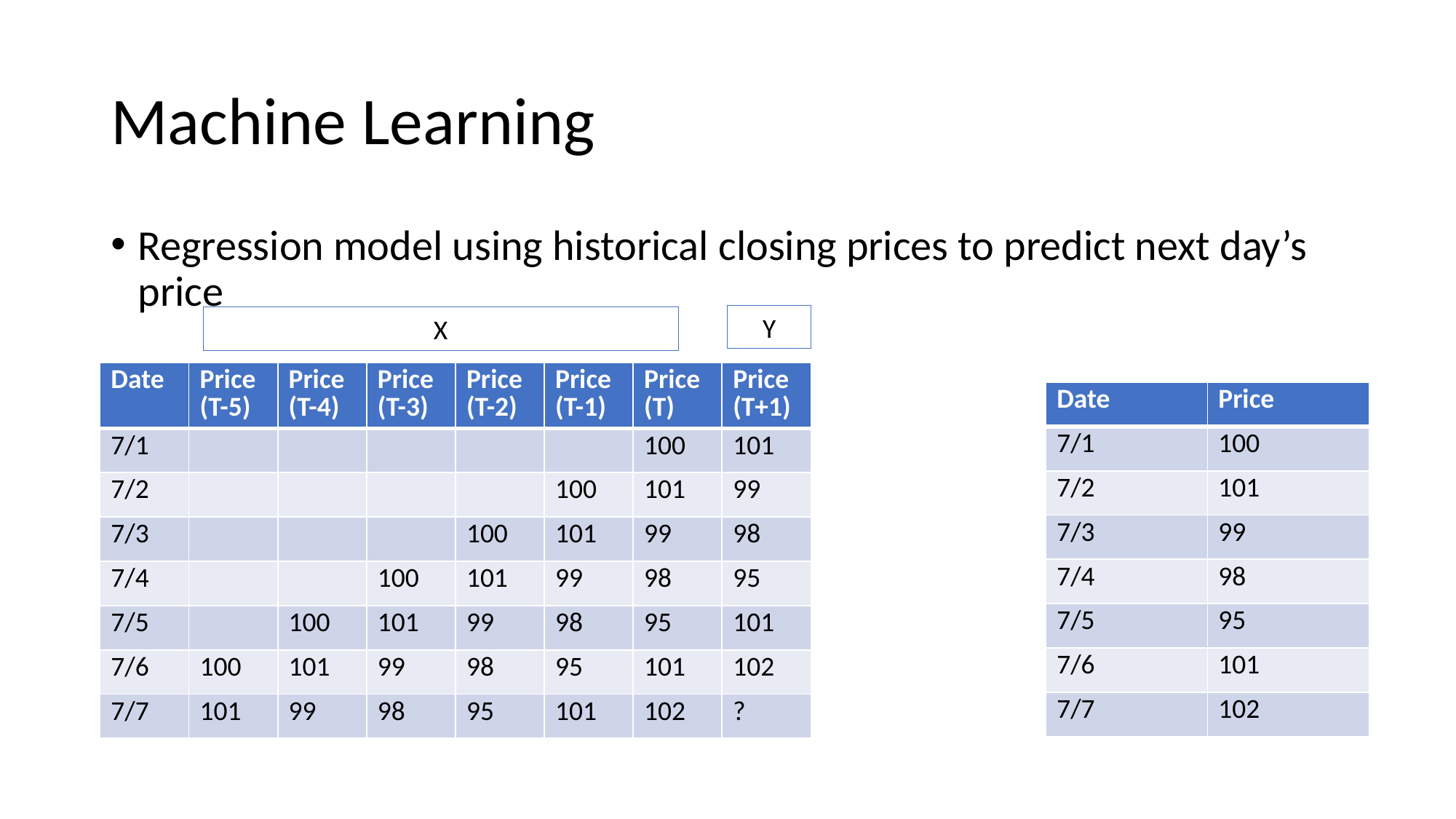

# Machine Learning
Regression model using historical closing prices to predict next day’s price
Y
X
| Date | Price (T-5) | Price (T-4) | Price (T-3) | Price (T-2) | Price (T-1) | Price (T) | Price (T+1) |
| --- | --- | --- | --- | --- | --- | --- | --- |
| 7/1 |  |  |  |  |  | 100 | 101 |
| 7/2 |  |  |  |  | 100 | 101 | 99 |
| 7/3 |  |  |  | 100 | 101 | 99 | 98 |
| 7/4 |  |  | 100 | 101 | 99 | 98 | 95 |
| 7/5 |  | 100 | 101 | 99 | 98 | 95 | 101 |
| 7/6 | 100 | 101 | 99 | 98 | 95 | 101 | 102 |
| 7/7 | 101 | 99 | 98 | 95 | 101 | 102 | ? |
| Date | Price |
| --- | --- |
| 7/1 | 100 |
| 7/2 | 101 |
| 7/3 | 99 |
| 7/4 | 98 |
| 7/5 | 95 |
| 7/6 | 101 |
| 7/7 | 102 |